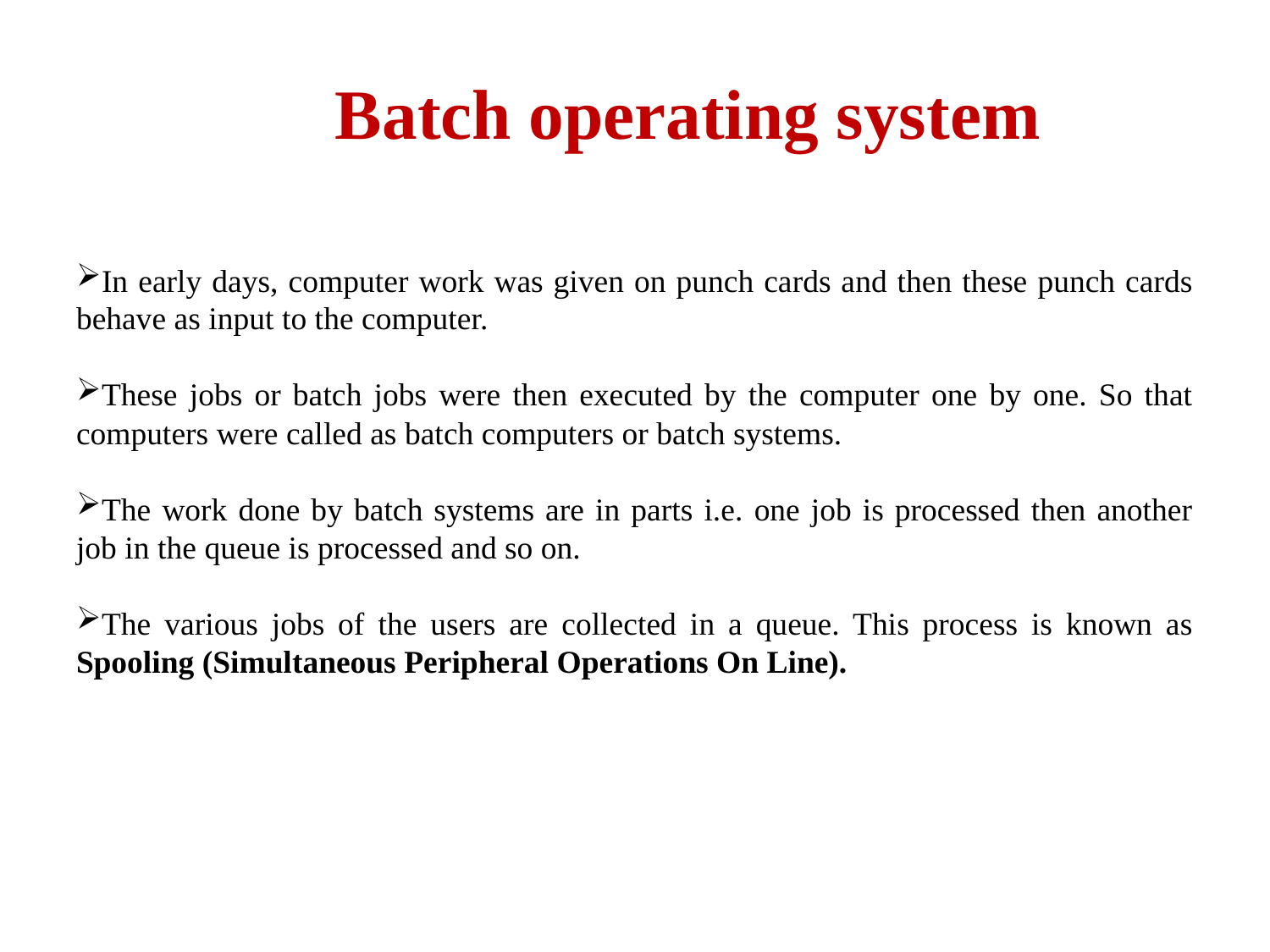

# Batch operating system
In early days, computer work was given on punch cards and then these punch cards behave as input to the computer.

These jobs or batch jobs were then executed by the computer one by one. So that computers were called as batch computers or batch systems.

The work done by batch systems are in parts i.e. one job is processed then another job in the queue is processed and so on.

The various jobs of the users are collected in a queue. This process is known as Spooling (Simultaneous Peripheral Operations On Line).